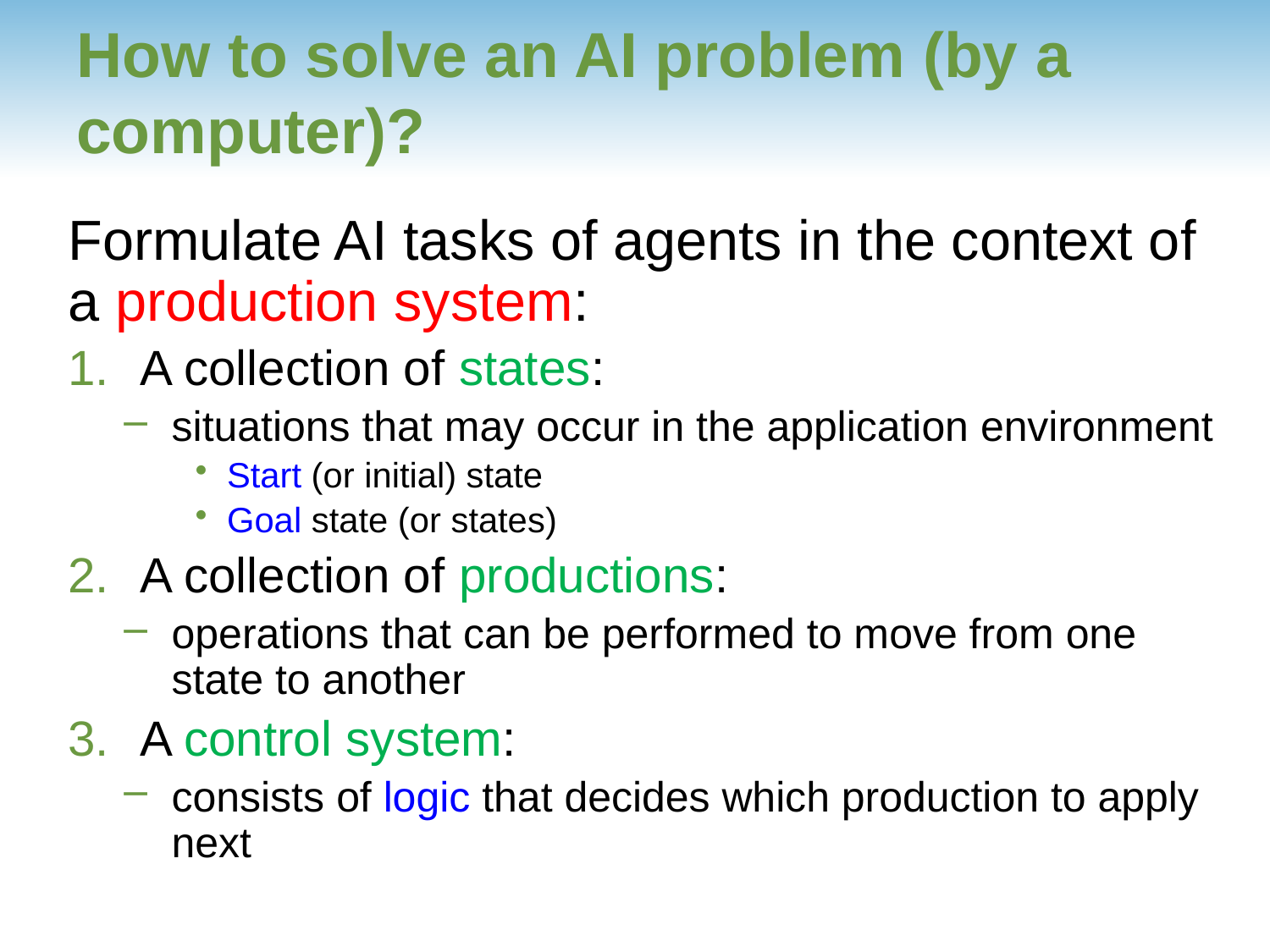

# How to solve an AI problem (by a computer)?
Formulate AI tasks of agents in the context of a production system:
A collection of states:
situations that may occur in the application environment
Start (or initial) state
Goal state (or states)
A collection of productions:
operations that can be performed to move from one state to another
A control system:
consists of logic that decides which production to apply next